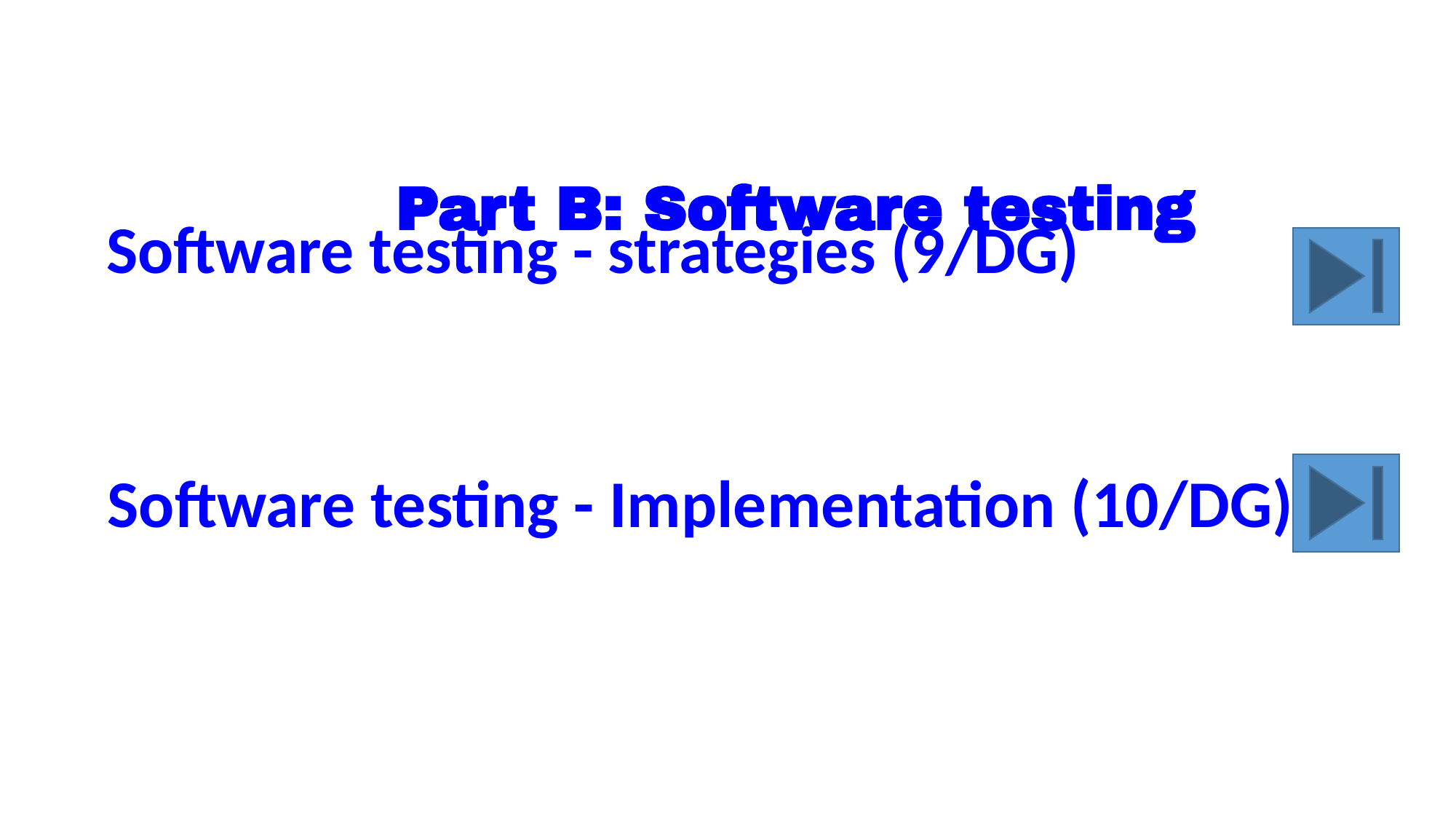

# Part B: Software testing
Software testing - strategies (9/DG)

Software testing - Implementation (10/DG)